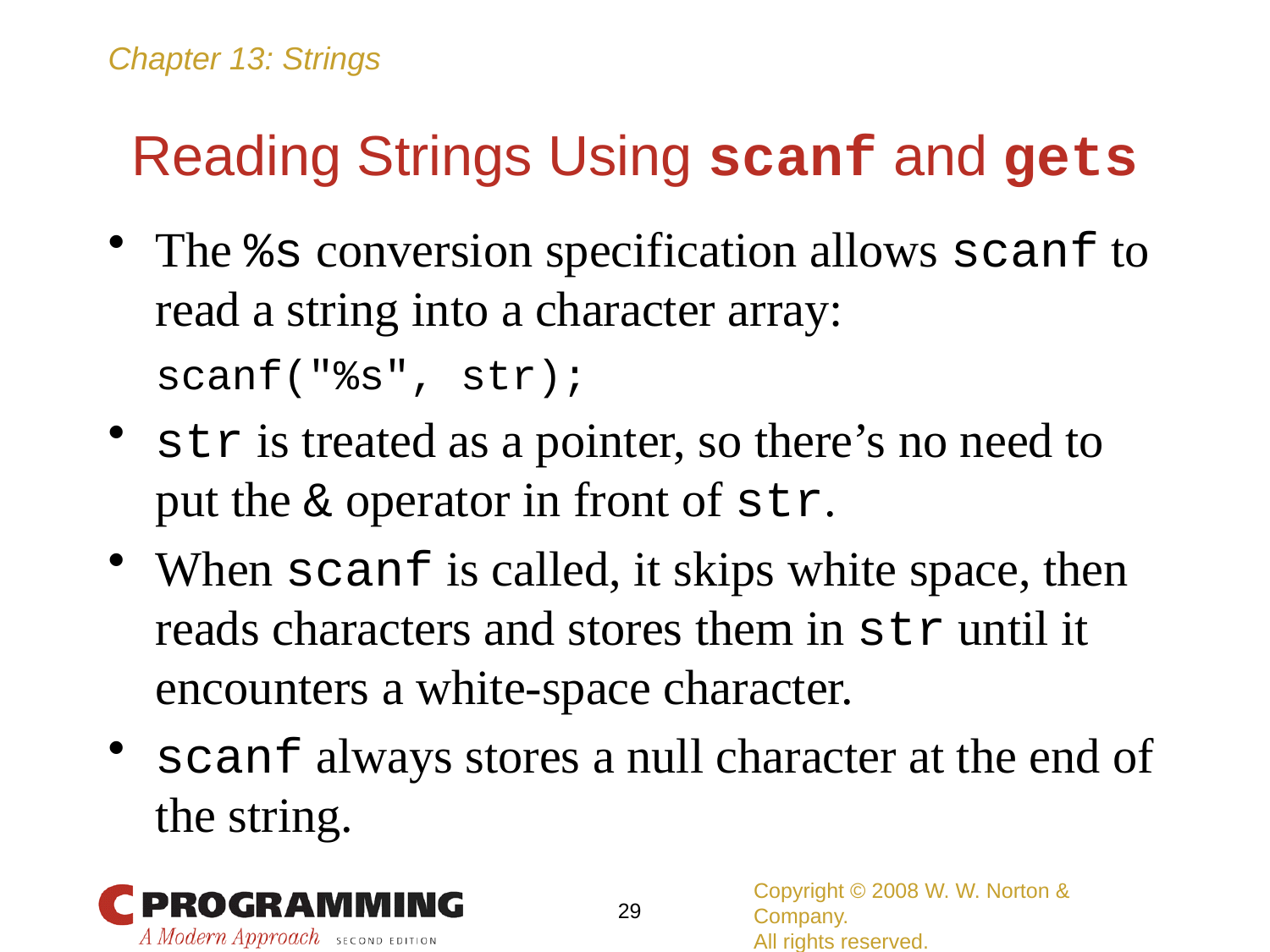

# Reading Strings Using scanf and gets
The %s conversion specification allows scanf to read a string into a character array:
	scanf("%s", str);
str is treated as a pointer, so there’s no need to put the & operator in front of str.
When scanf is called, it skips white space, then reads characters and stores them in str until it encounters a white-space character.
scanf always stores a null character at the end of the string.
Copyright © 2008 W. W. Norton & Company.
All rights reserved.
29